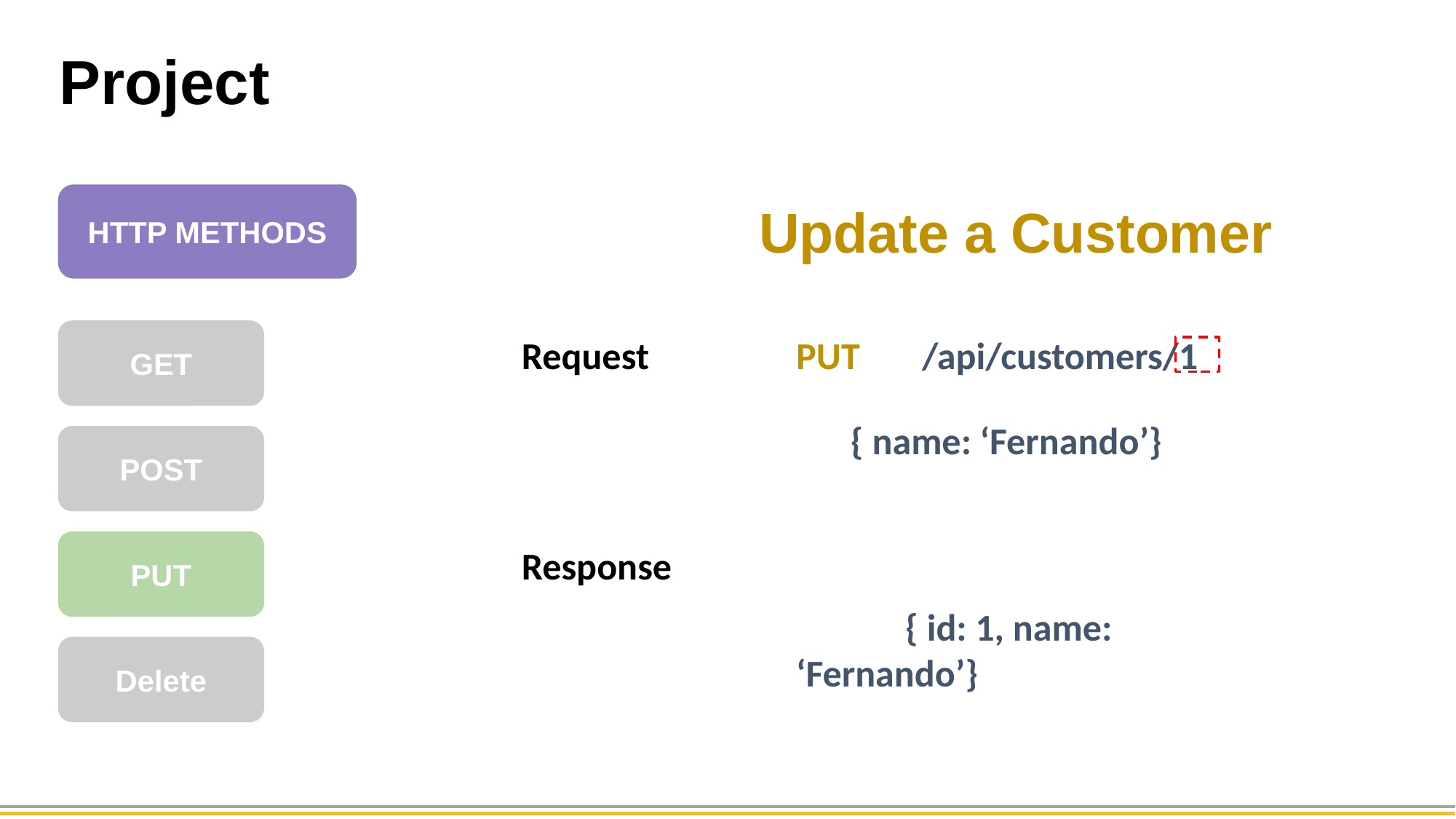

Project
HTTP METHODS
Update a Customer
GET
Request
PUT
/api/customers/1

	{ name: ‘Fernando’}

POST
PUT
Response

	{ id: 1, name: ‘Fernando’}

Delete